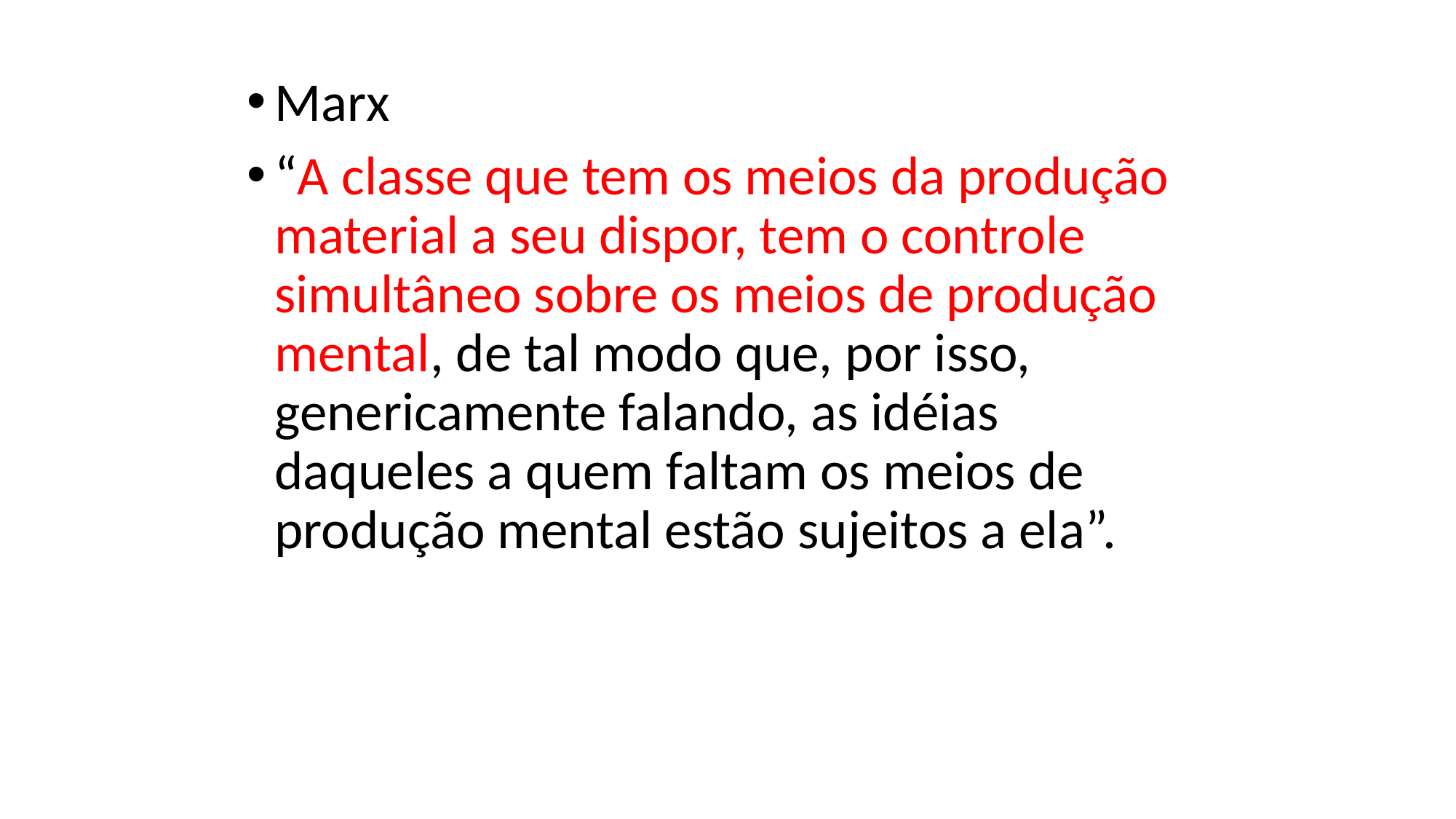

Marx
“A classe que tem os meios da produção material a seu dispor, tem o controle simultâneo sobre os meios de produção mental, de tal modo que, por isso, genericamente falando, as idéias daqueles a quem faltam os meios de produção mental estão sujeitos a ela”.